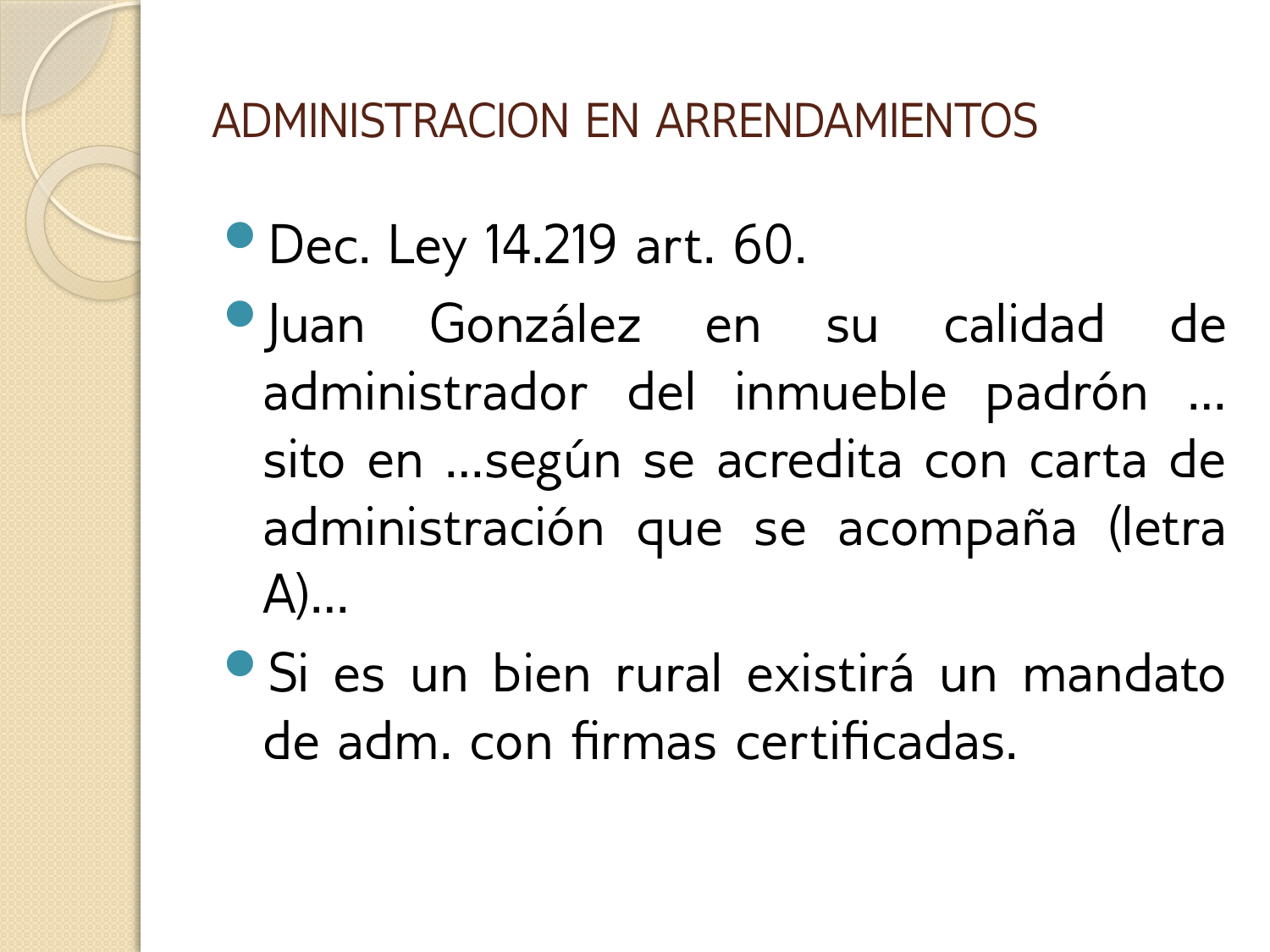

# ADMINISTRACION EN ARRENDAMIENTOS
Dec. Ley 14.219 art. 60.
Juan González en su calidad de administrador del inmueble padrón …sito en …según se acredita con carta de administración que se acompaña (letra A)…
Si es un bien rural existirá un mandato de adm. con firmas certificadas.